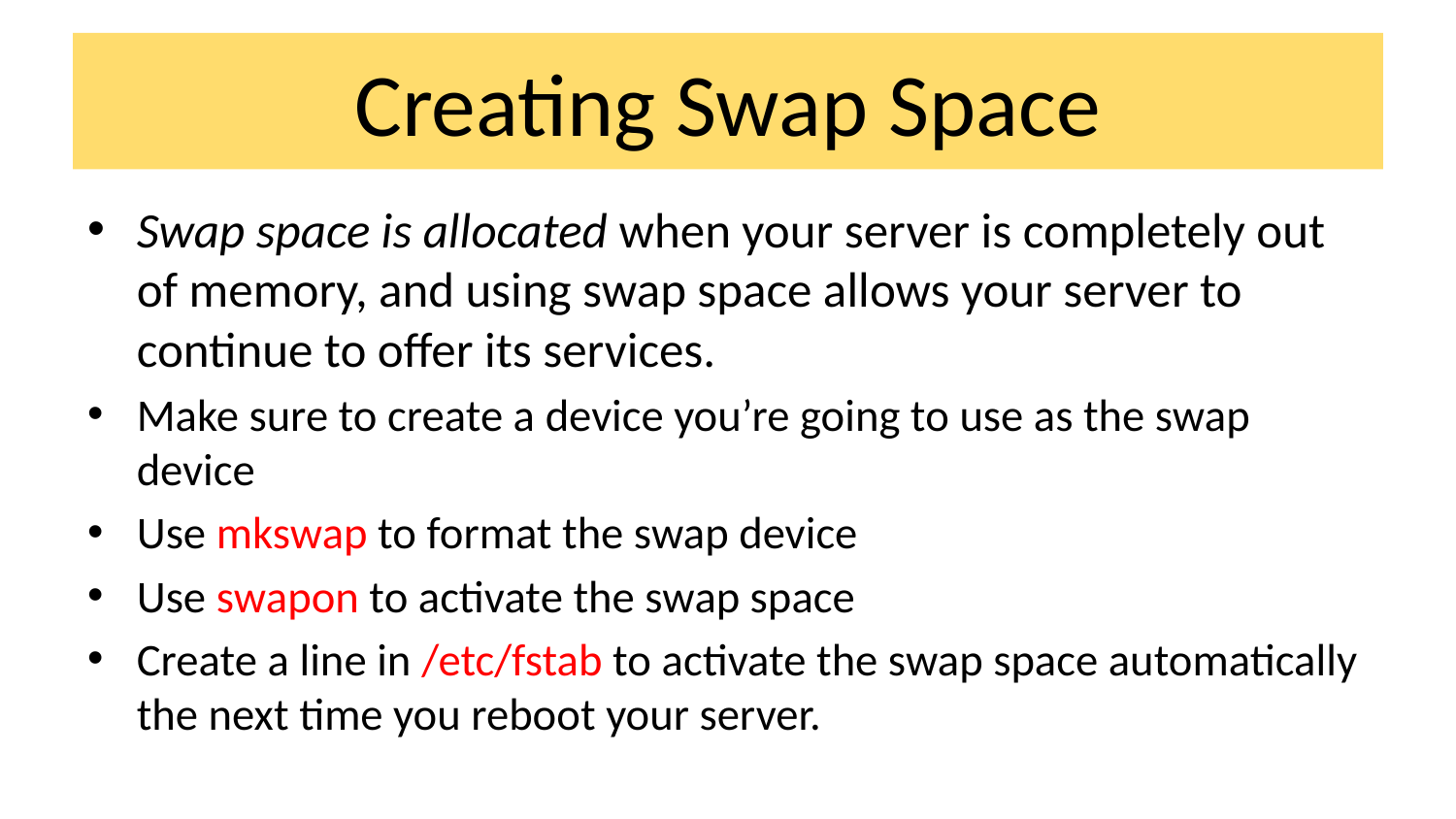

# Creating Swap Space
Swap space is allocated when your server is completely out of memory, and using swap space allows your server to continue to offer its services.
Make sure to create a device you’re going to use as the swap device
Use mkswap to format the swap device
Use swapon to activate the swap space
Create a line in /etc/fstab to activate the swap space automatically the next time you reboot your server.